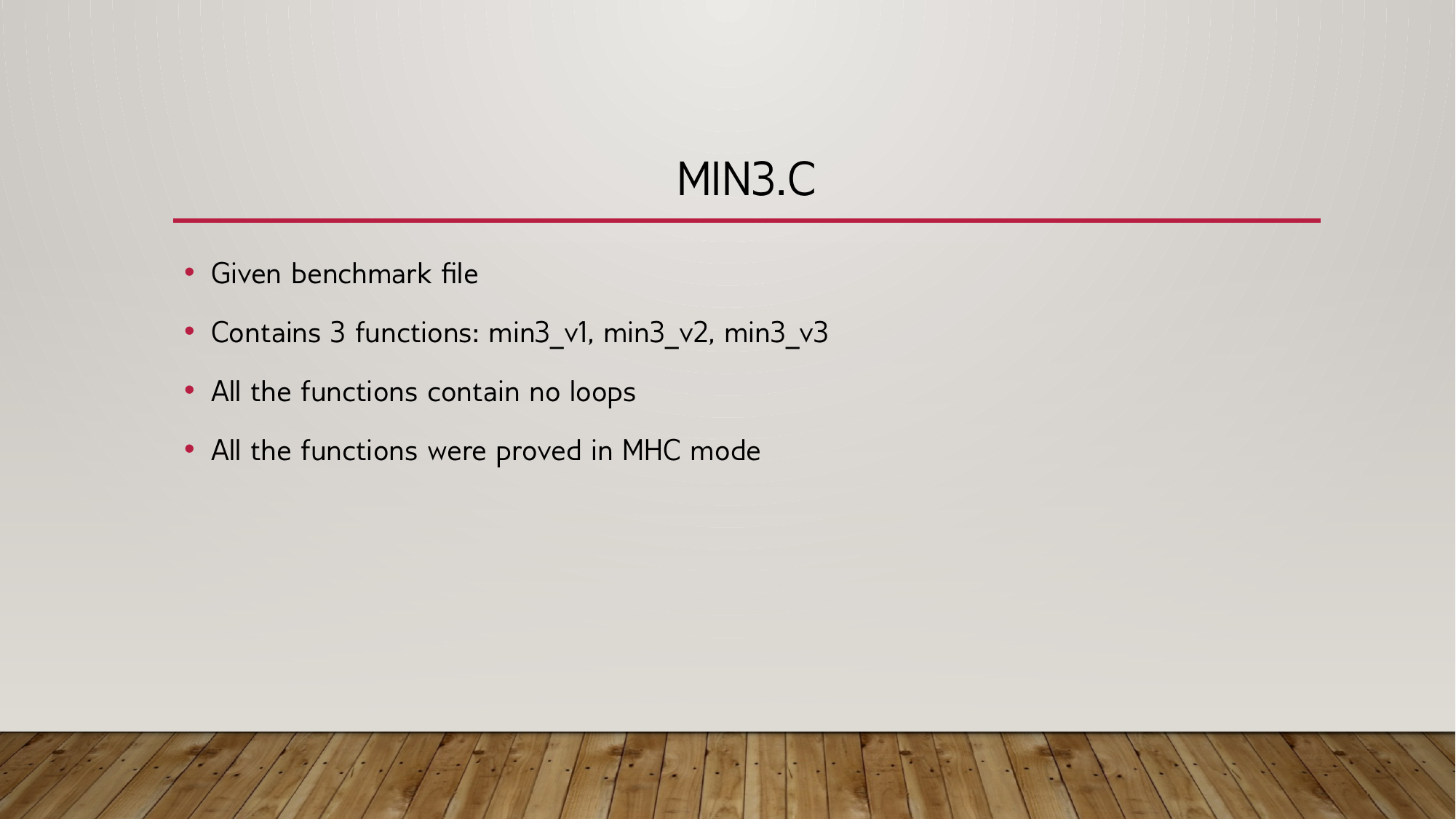

# min3.c
Given benchmark file
Contains 3 functions: min3_v1, min3_v2, min3_v3
All the functions contain no loops
All the functions were proved in MHC mode